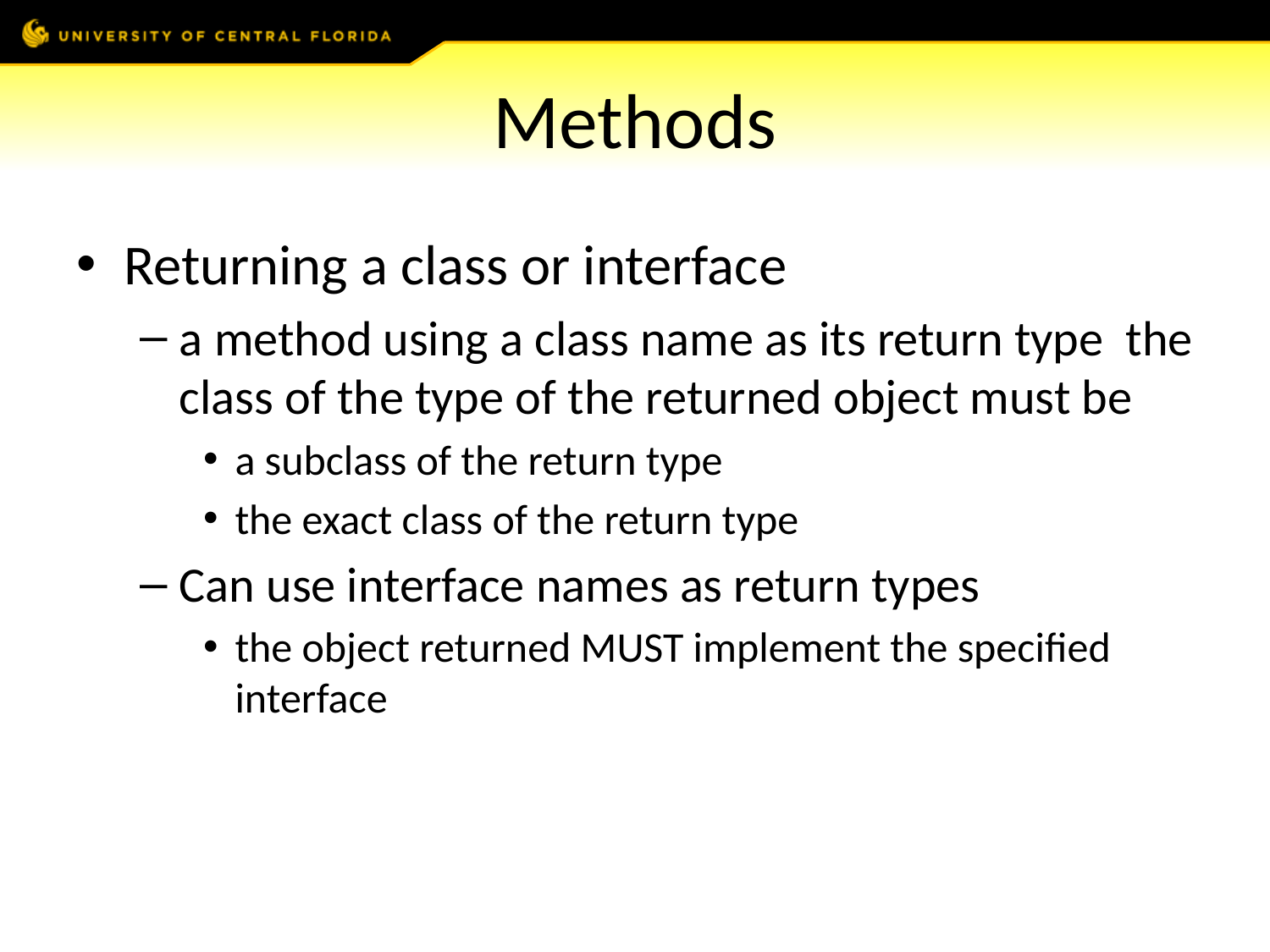

# Methods
Returning a class or interface
a method using a class name as its return type  the class of the type of the returned object must be
a subclass of the return type
the exact class of the return type
Can use interface names as return types
the object returned MUST implement the specified interface